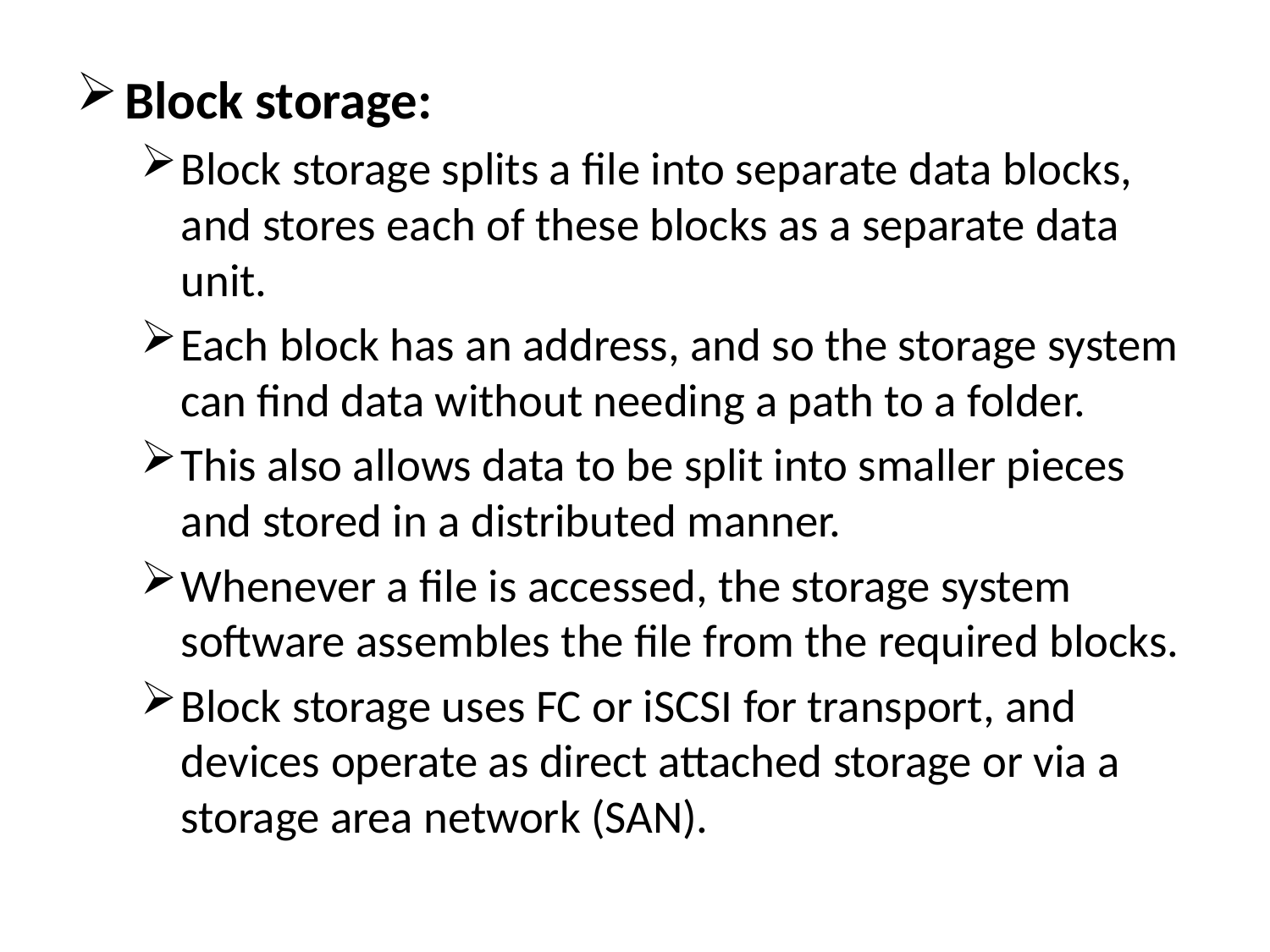

Block storage:
Block storage splits a file into separate data blocks, and stores each of these blocks as a separate data unit.
Each block has an address, and so the storage system can find data without needing a path to a folder.
This also allows data to be split into smaller pieces and stored in a distributed manner.
Whenever a file is accessed, the storage system software assembles the file from the required blocks.
Block storage uses FC or iSCSI for transport, and devices operate as direct attached storage or via a storage area network (SAN).